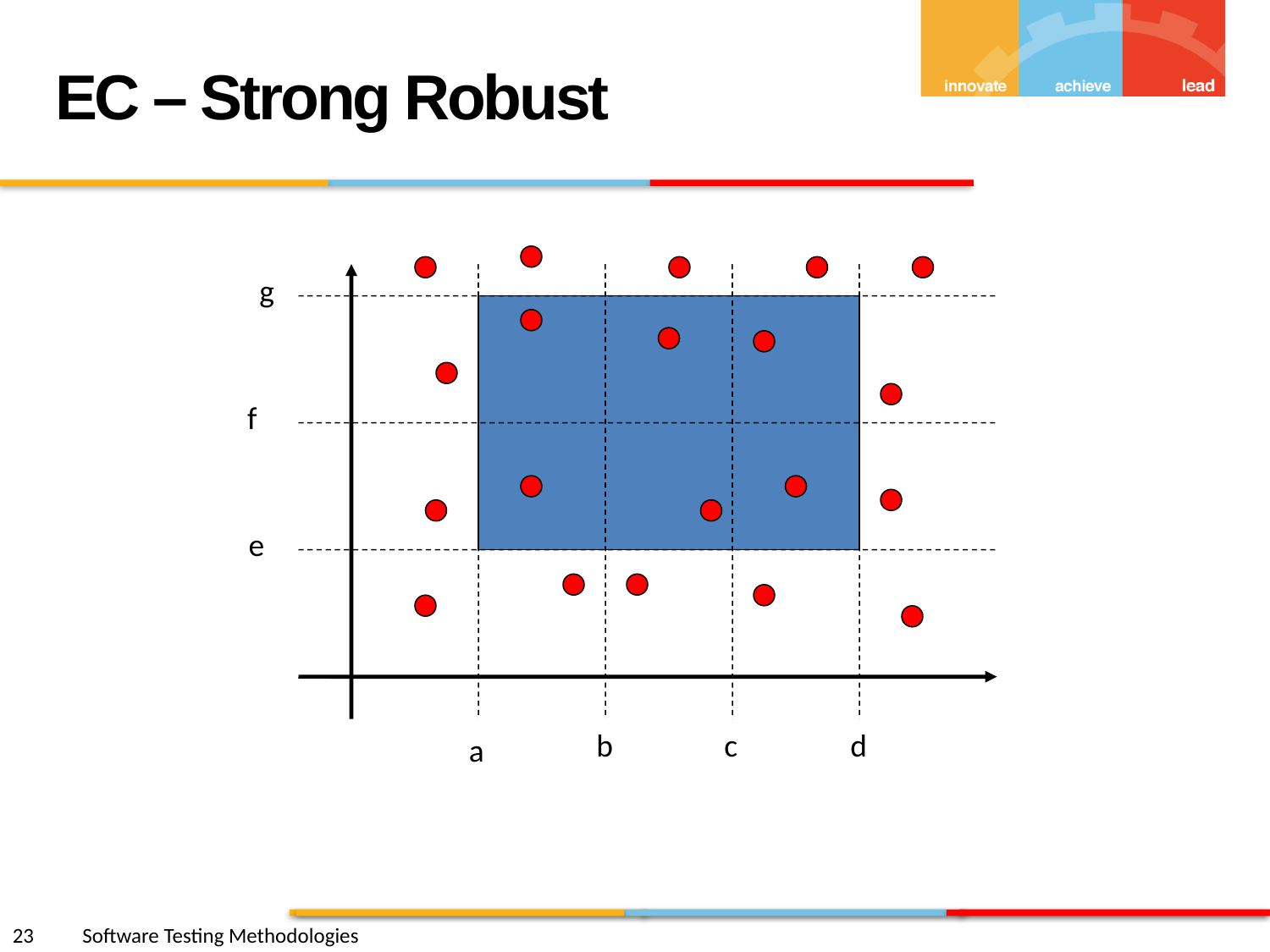

EC – Strong Robust

g

f

e

b
c
d
a